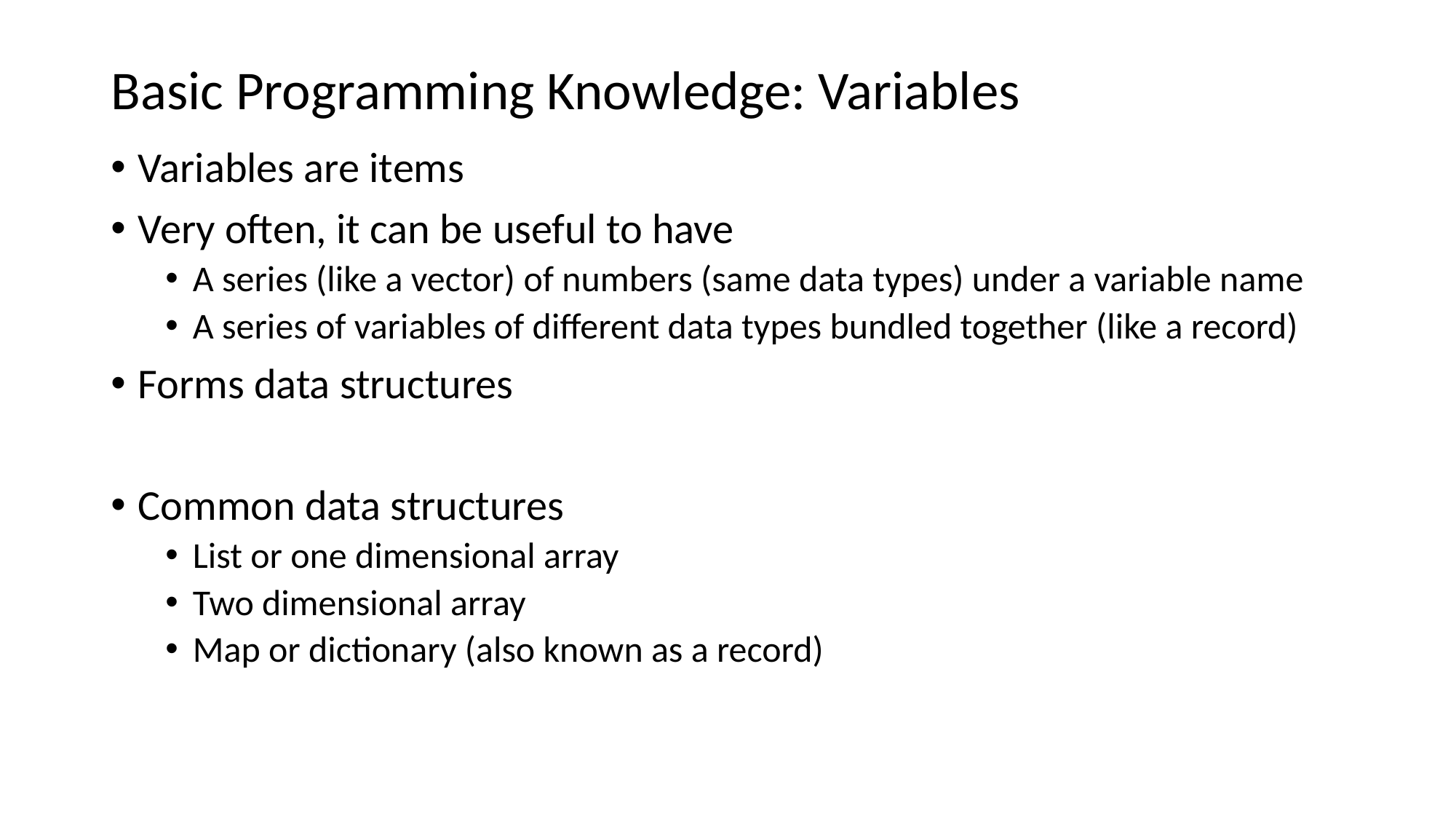

# Basic Programming Knowledge: Variables
Variables are items
Very often, it can be useful to have
A series (like a vector) of numbers (same data types) under a variable name
A series of variables of different data types bundled together (like a record)
Forms data structures

Common data structures
List or one dimensional array
Two dimensional array
Map or dictionary (also known as a record)